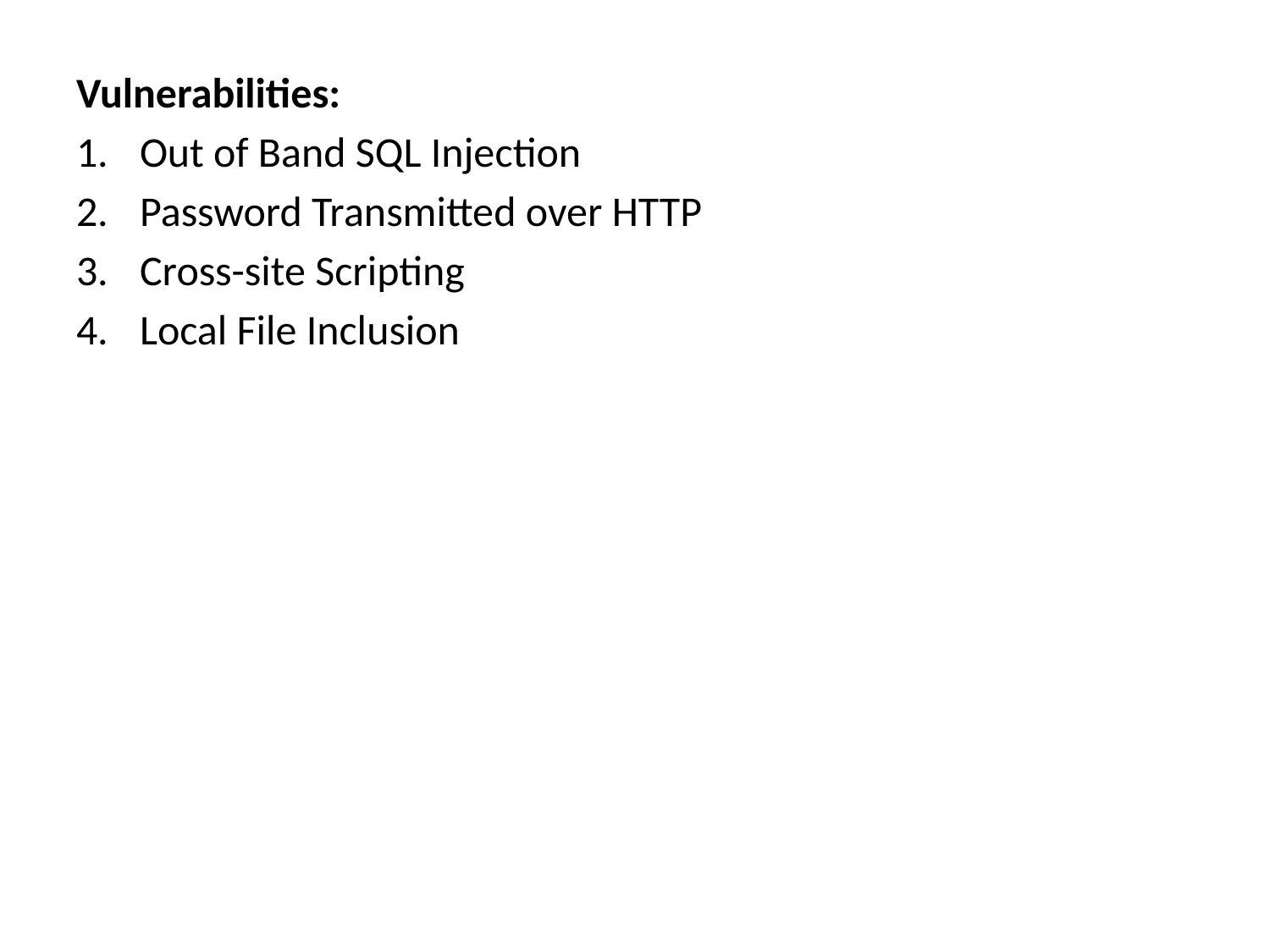

Vulnerabilities:
Out of Band SQL Injection
Password Transmitted over HTTP
Cross-site Scripting
Local File Inclusion